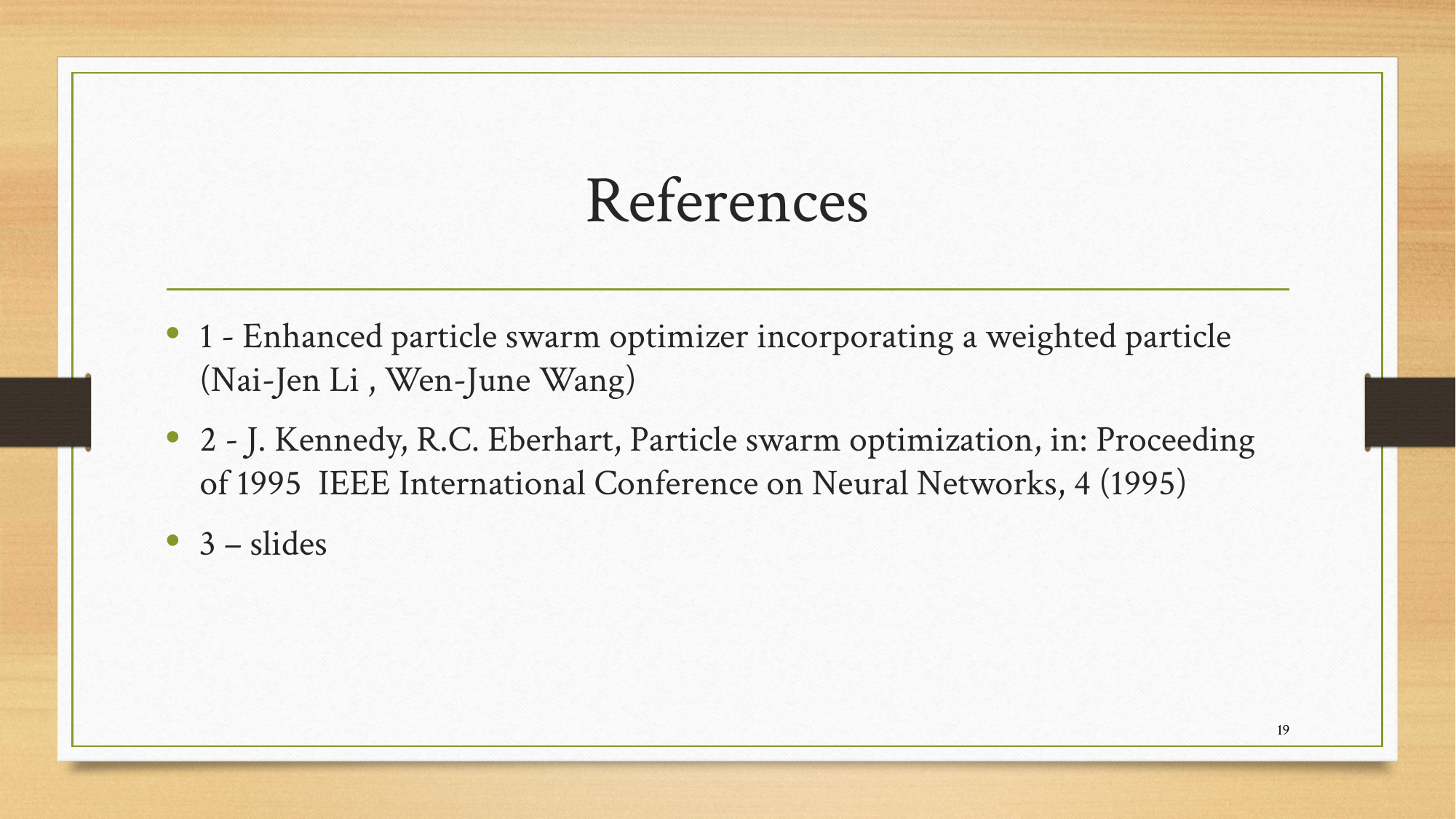

# References
1 - Enhanced particle swarm optimizer incorporating a weighted particle (Nai-Jen Li , Wen-June Wang)
2 - J. Kennedy, R.C. Eberhart, Particle swarm optimization, in: Proceeding of 1995  IEEE International Conference on Neural Networks, 4 (1995)
3 – slides

19